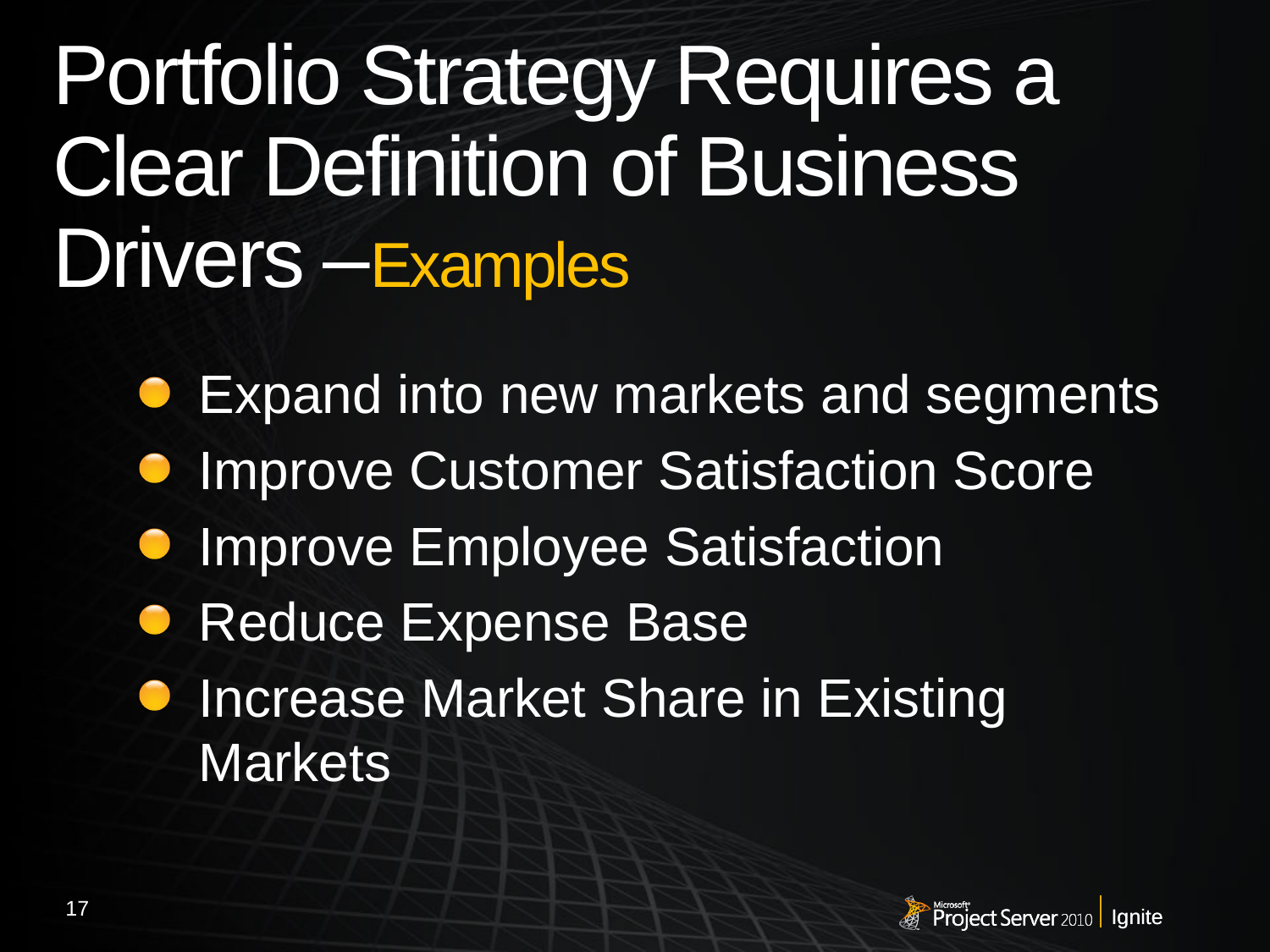

# Portfolio Strategy Requires a Clear Definition of Business Drivers –Examples
Expand into new markets and segments
Improve Customer Satisfaction Score
Improve Employee Satisfaction
Reduce Expense Base
Increase Market Share in Existing Markets
17